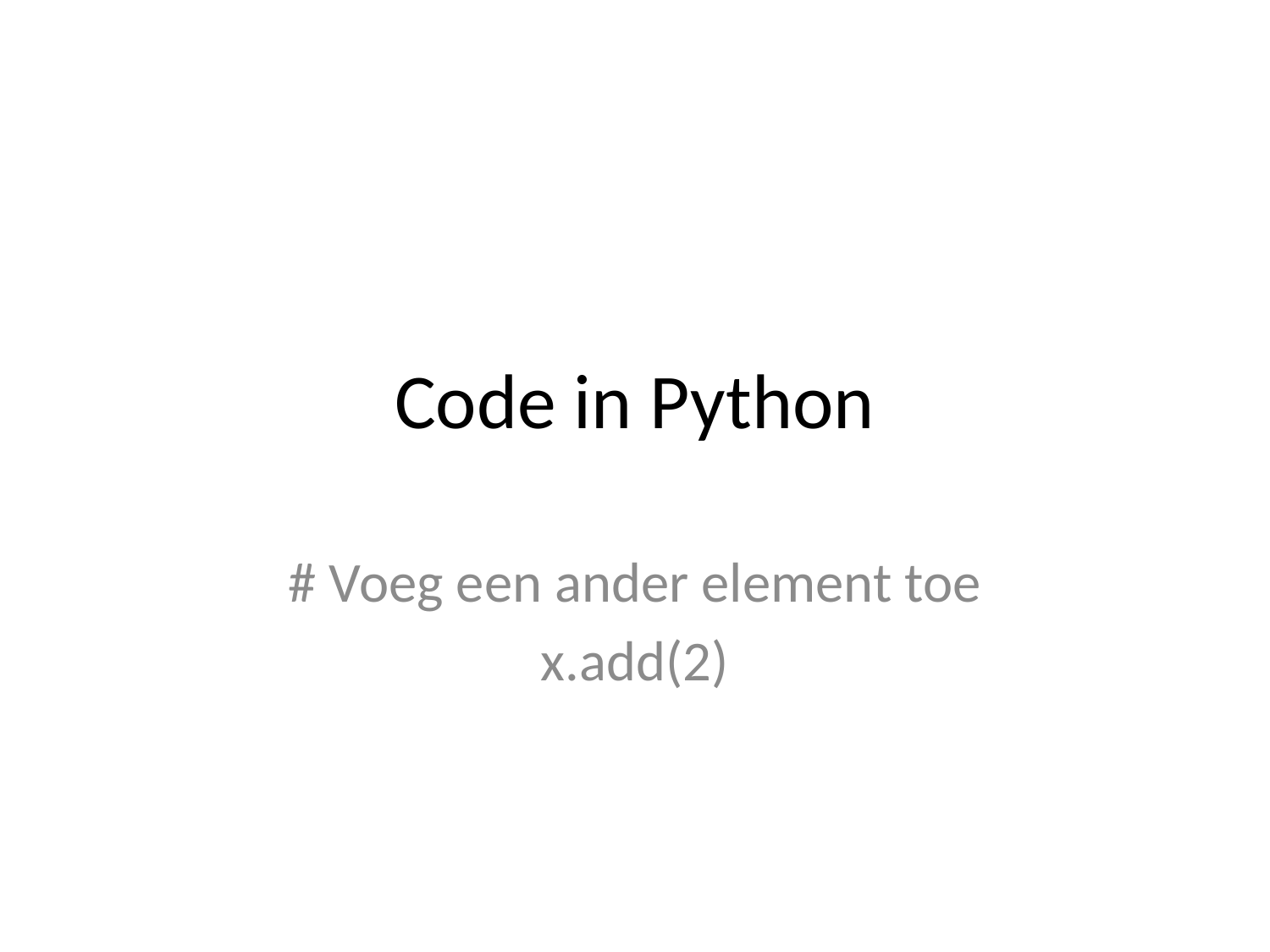

# Code in Python
# Voeg een ander element toe
x.add(2)